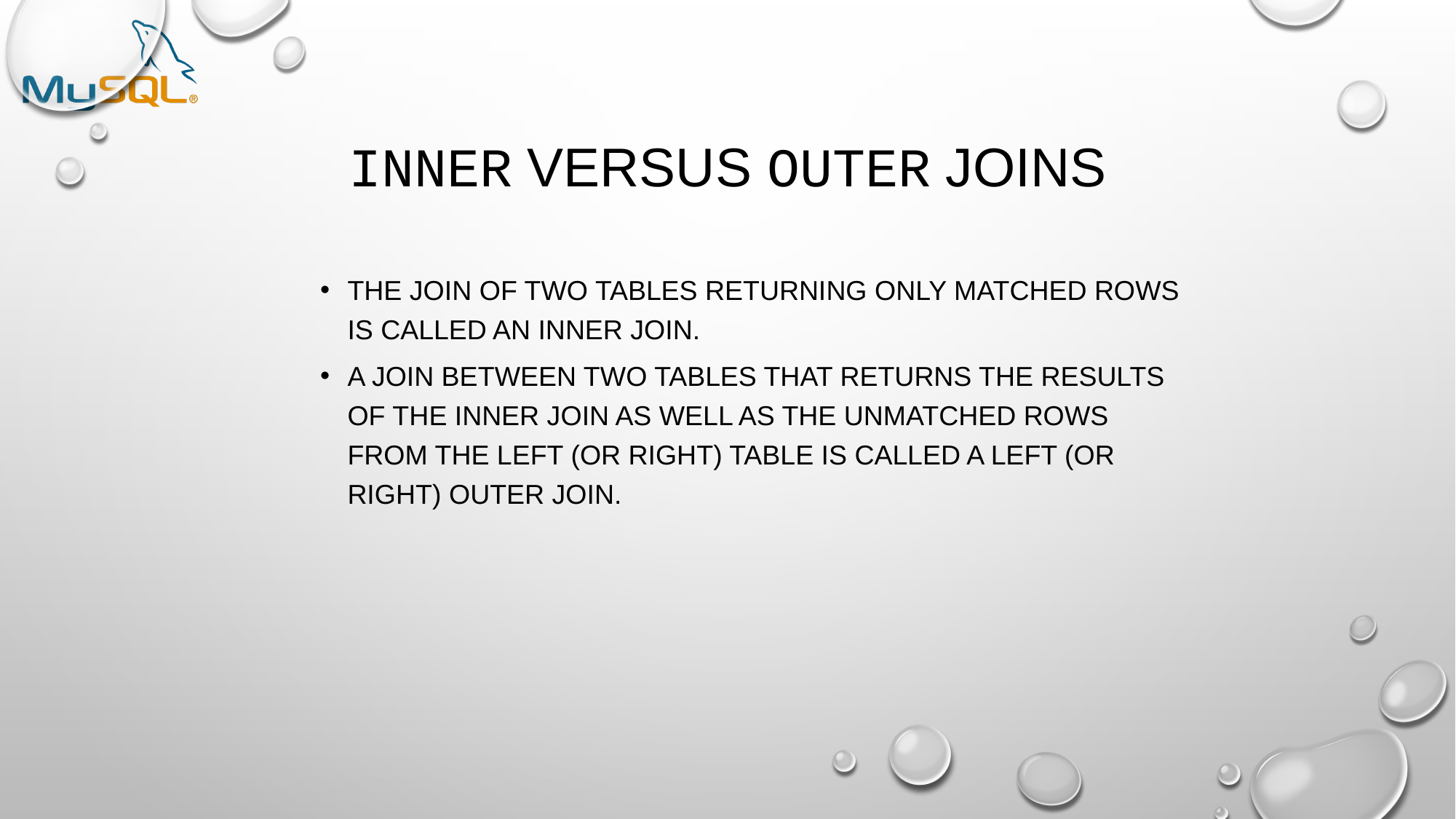

# INNER Versus OUTER Joins
the join of two tables returning only matched rows is called an inner join.
A join between two tables that returns the results of the inner join as well as the unmatched rows from the left (or right) table is called a left (or right) outer join.